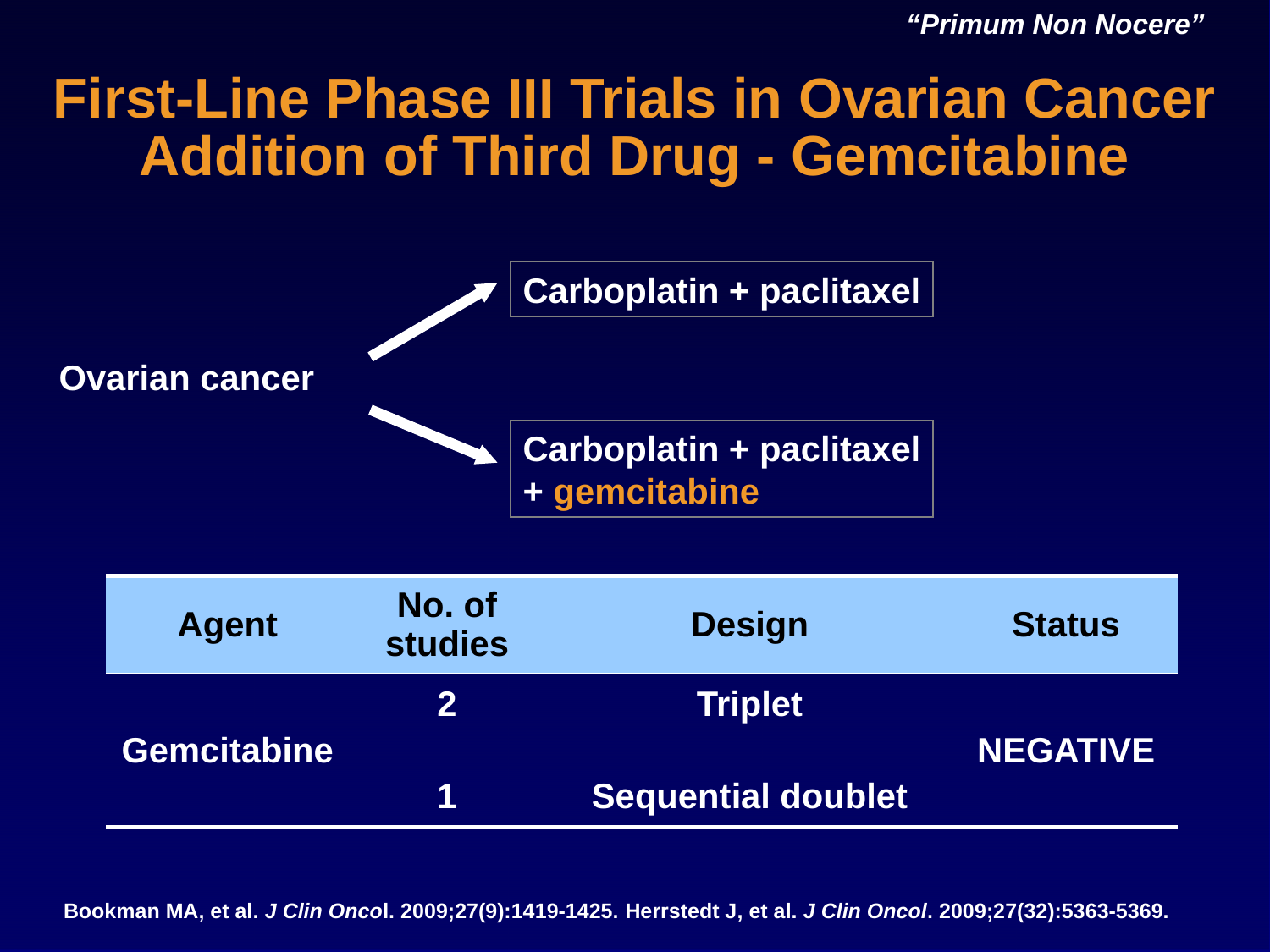

“Primum Non Nocere”
First-Line Phase III Trials in Ovarian Cancer
Addition of Third Drug - Gemcitabine
Carboplatin + paclitaxel

	Ovarian cancer

Carboplatin + paclitaxel
+ gemcitabine
| Agent | No. of studies | Design | Status |
| --- | --- | --- | --- |
| Gemcitabine | 2 1 | Triplet Sequential doublet | NEGATIVE |
Bookman MA, et al. J Clin Oncol. 2009;27(9):1419-1425. Herrstedt J, et al. J Clin Oncol. 2009;27(32):5363-5369.